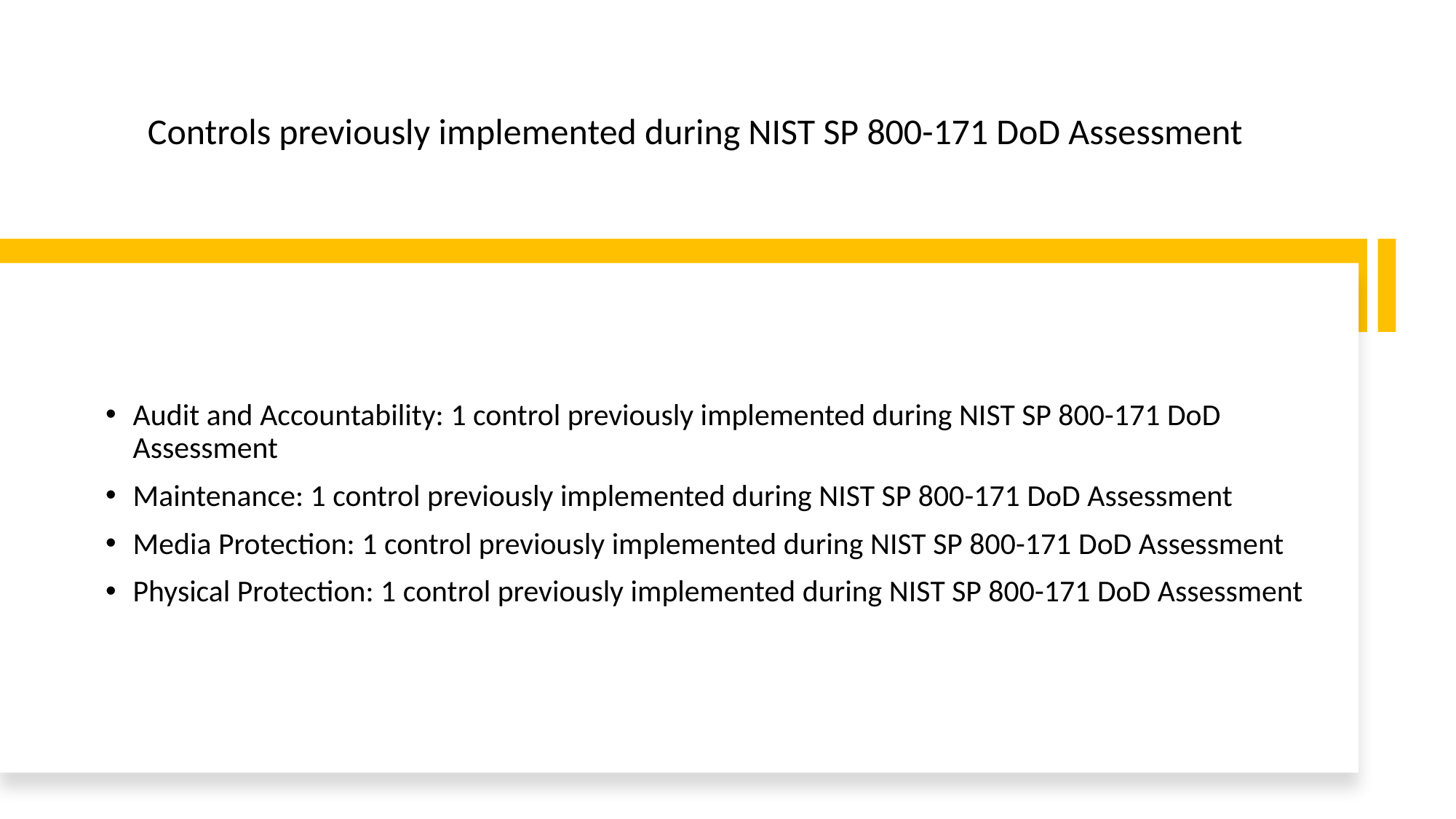

# Controls previously implemented during NIST SP 800-171 DoD Assessment

Audit and Accountability: 1 control previously implemented during NIST SP 800-171 DoD Assessment
Maintenance: 1 control previously implemented during NIST SP 800-171 DoD Assessment
Media Protection: 1 control previously implemented during NIST SP 800-171 DoD Assessment
Physical Protection: 1 control previously implemented during NIST SP 800-171 DoD Assessment